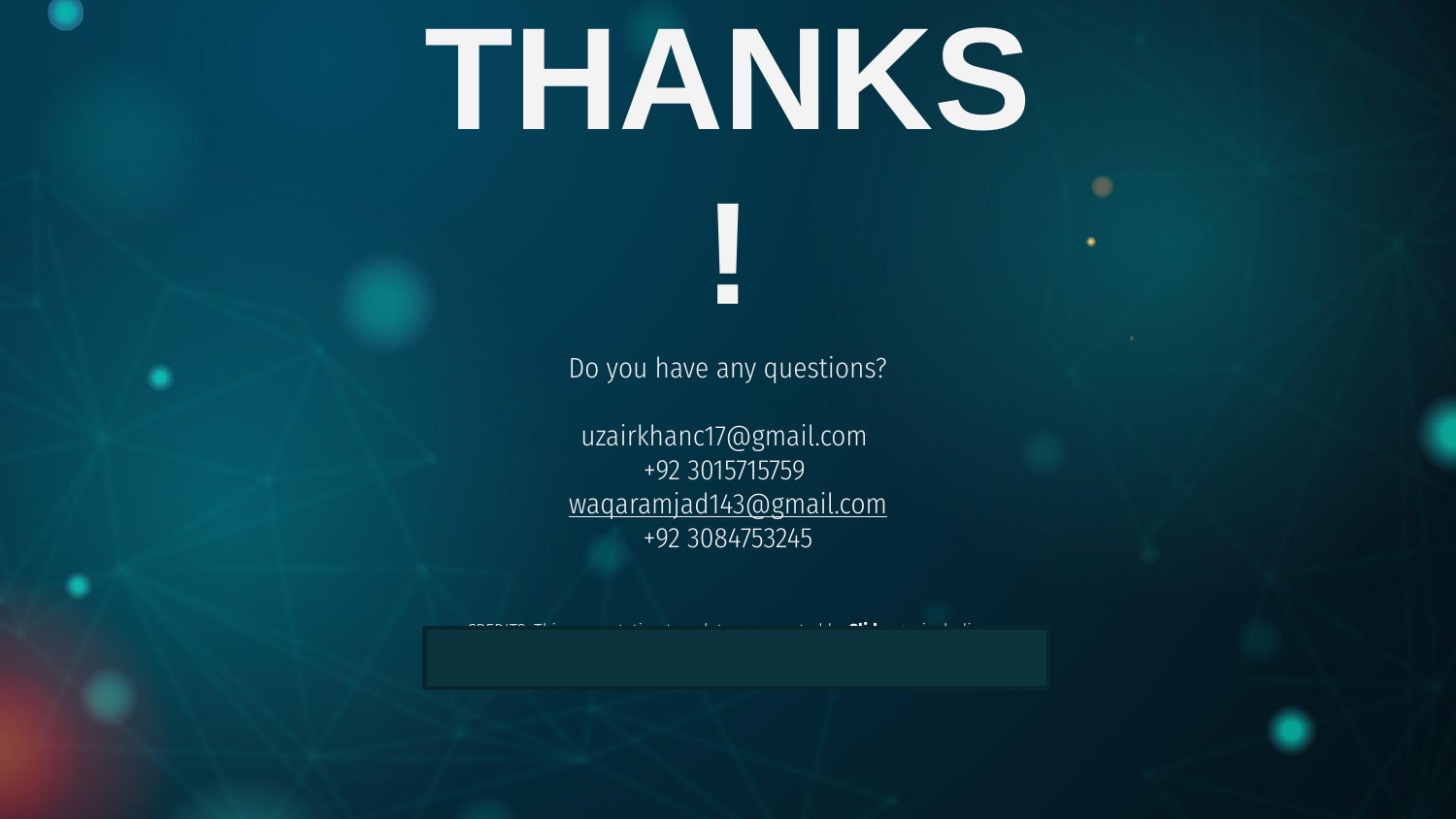

# THANKS!
Do you have any questions?

uzairkhanc17@gmail.com
+92 3015715759
waqaramjad143@gmail.com
+92 3084753245